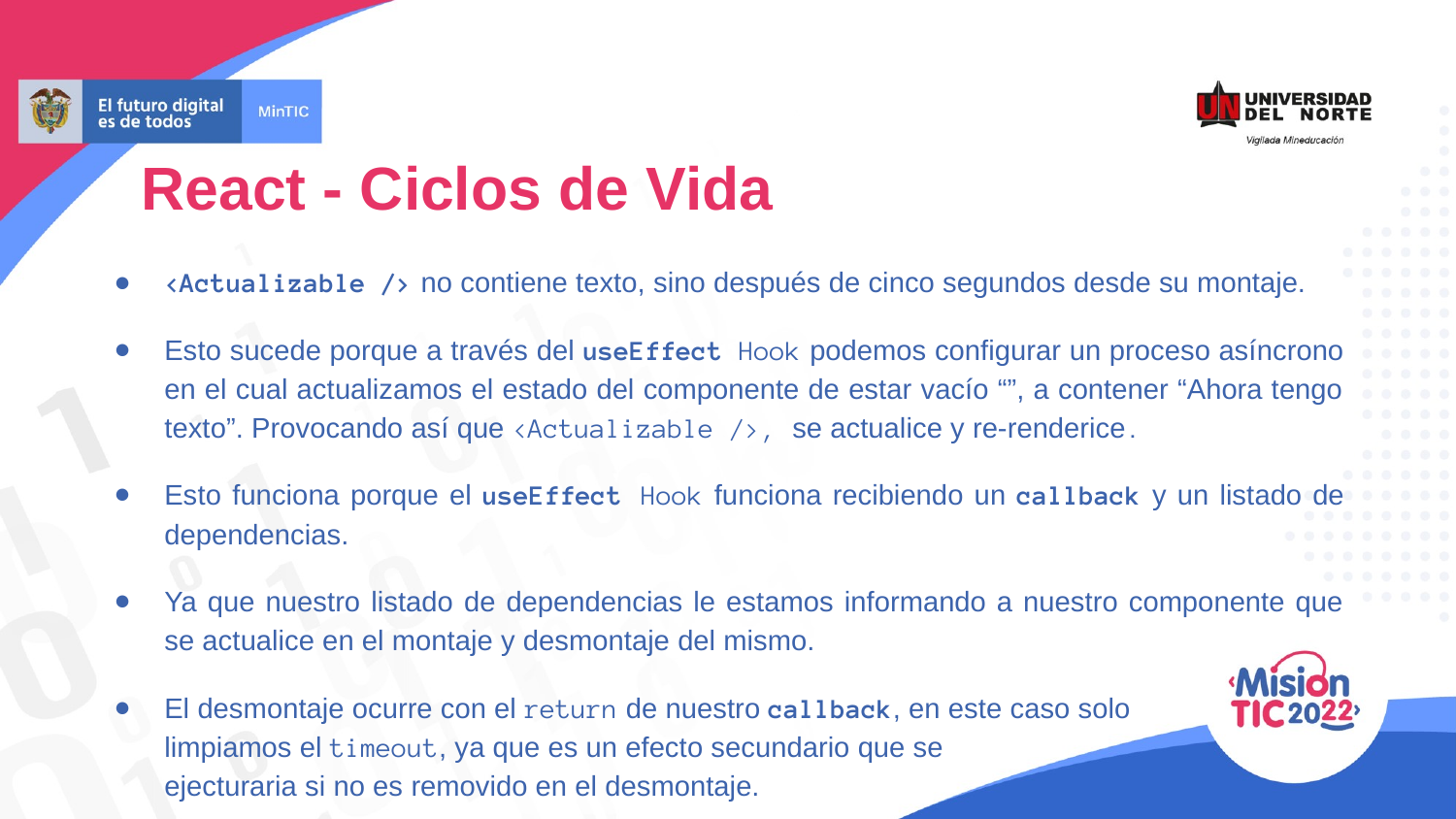

React - Ciclos de Vida
<Actualizable /> no contiene texto, sino después de cinco segundos desde su montaje.
Esto sucede porque a través del useEffect Hook podemos configurar un proceso asíncrono en el cual actualizamos el estado del componente de estar vacío “”, a contener “Ahora tengo texto”. Provocando así que <Actualizable />, se actualice y re-renderice.
Esto funciona porque el useEffect Hook funciona recibiendo un callback y un listado de dependencias.
Ya que nuestro listado de dependencias le estamos informando a nuestro componente que se actualice en el montaje y desmontaje del mismo.
El desmontaje ocurre con el return de nuestro callback, en este caso solo
limpiamos el timeout, ya que es un efecto secundario que se
ejecturaria si no es removido en el desmontaje.